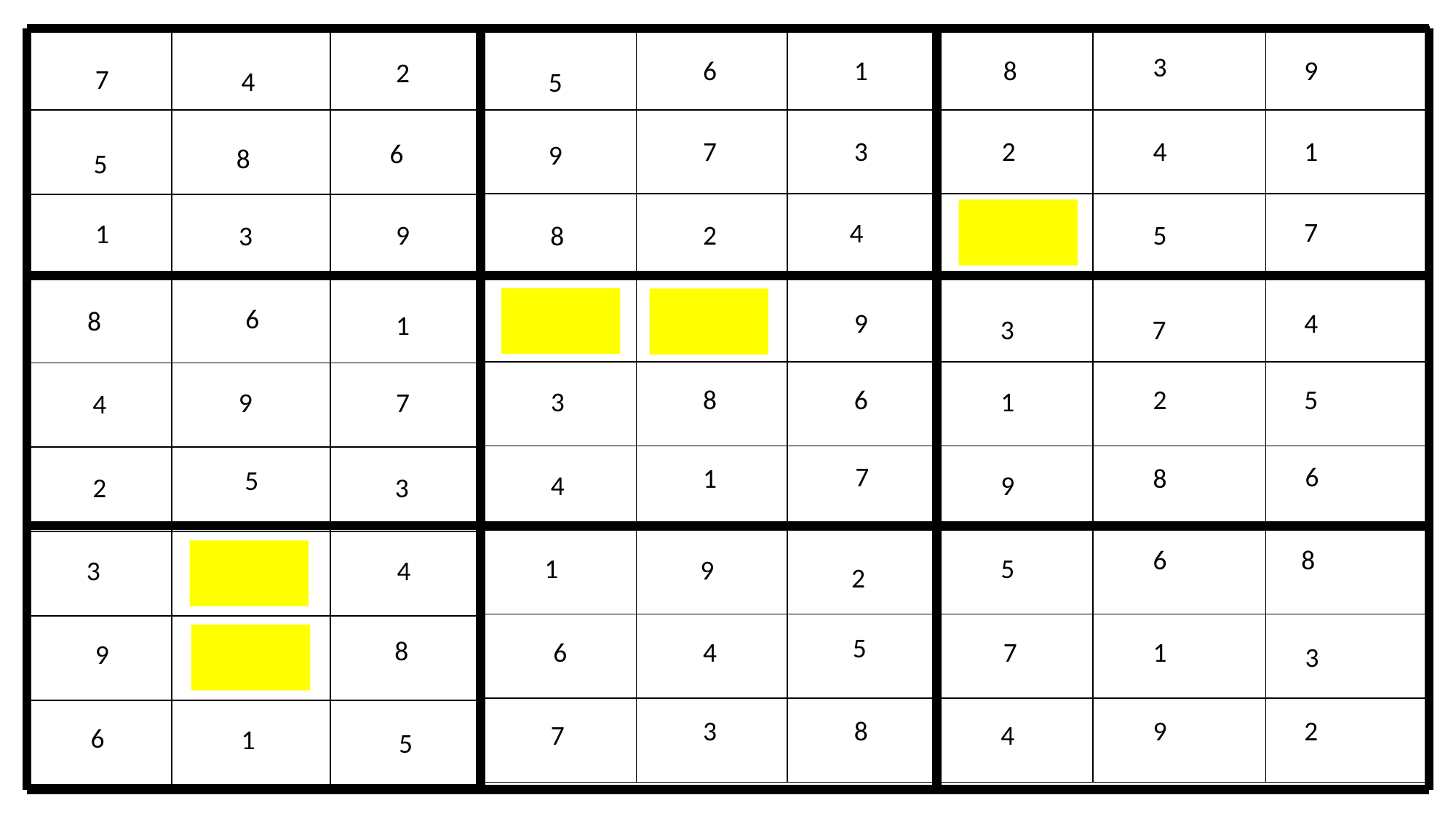

|  |  |  |
| --- | --- | --- |
|  |  |  |
|  |  |  |
|  |  |  |
|  |  |  |
|  |  |  |
|  |  |  |
|  |  |  |
|  |  |  |
|  |  |  |
| --- | --- | --- |
|  |  |  |
|  |  |  |
|  |  |  |
|  |  |  |
|  |  |  |
|  |  |  |
|  |  |  |
|  |  |  |
|  |  |  |
| --- | --- | --- |
|  |  |  |
|  |  |  |
|  |  |  |
|  |  |  |
|  |  |  |
|  |  |  |
|  |  |  |
|  |  |  |
     3
     6
     1
     8
     9
     2
     7
     4
     5
     7
     3
     2
     4
     1
    6
     9
    8
     5

     7
     4
    1
     9
     2
     5
     3
     8

     6
    8
     9
     4
     1
     7
     3
     8
     6
     2
     5
     3
     1
    9
     7
     4
     7
     6
     1
     8
     5
     4
     9
     2
     3
     6
     8

    1
     5
     9
     4
    3

     2

     5
     8
     6
     4
     7
     1
     9

     3
     3
     8
     9
     2
     7
     4
     6
     1
     5